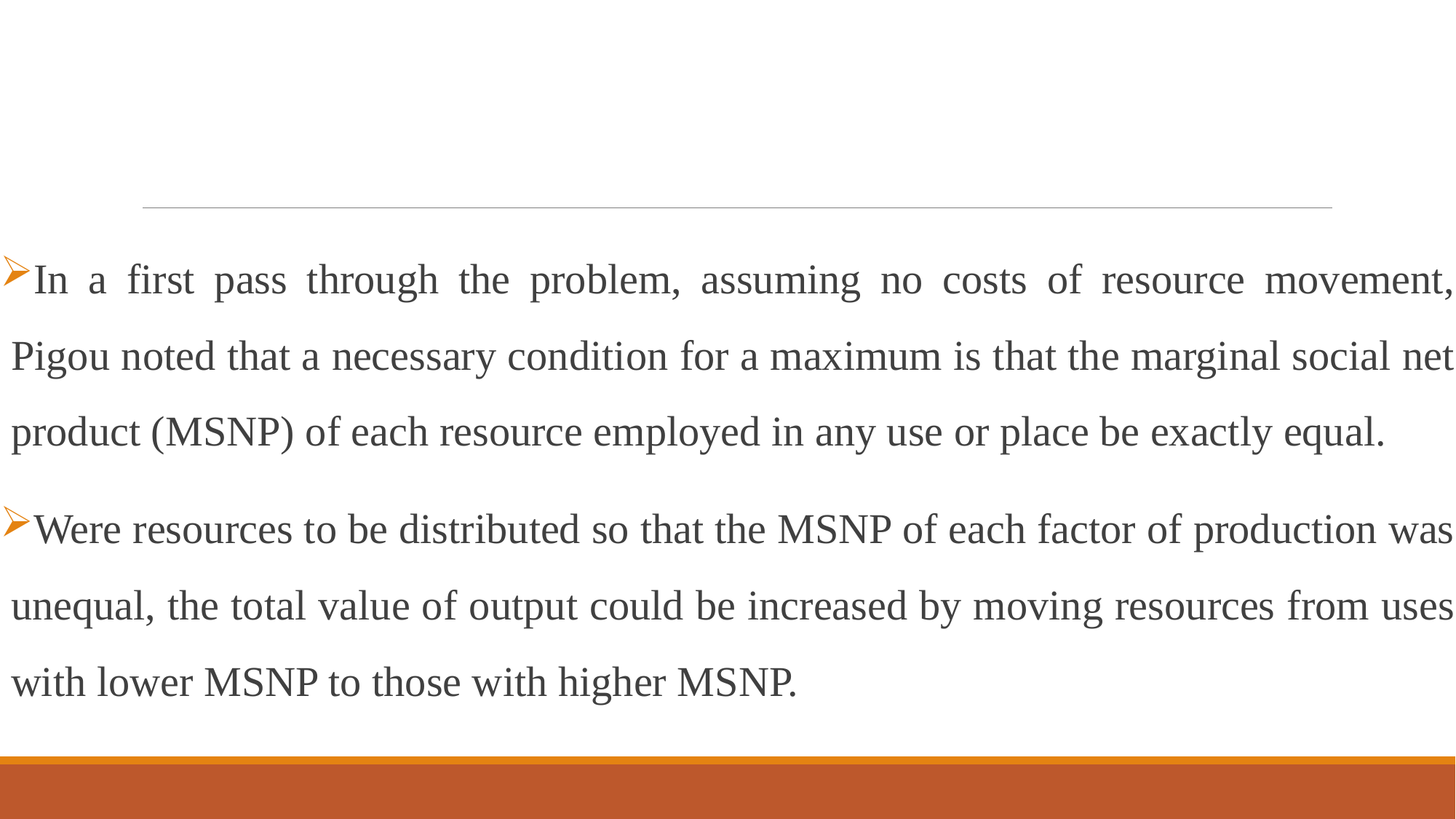

#
In a first pass through the problem, assuming no costs of resource movement, Pigou noted that a necessary condition for a maximum is that the marginal social net product (MSNP) of each resource employed in any use or place be exactly equal.
Were resources to be distributed so that the MSNP of each factor of production was unequal, the total value of output could be increased by moving resources from uses with lower MSNP to those with higher MSNP.